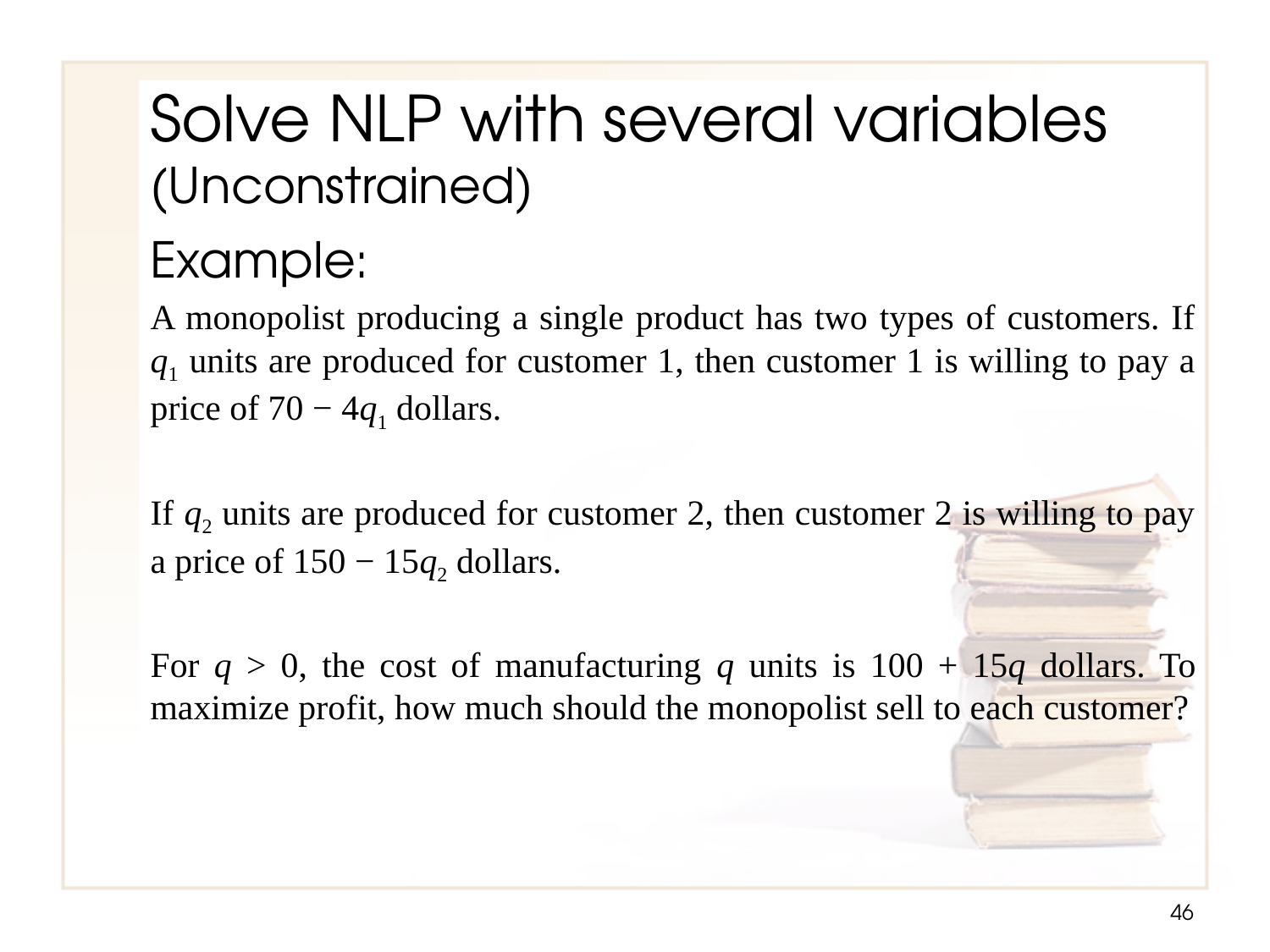

# Solve NLP with several variables (Unconstrained)
Example:
A monopolist producing a single product has two types of customers. If q1 units are produced for customer 1, then customer 1 is willing to pay a price of 70 − 4q1 dollars.

If q2 units are produced for customer 2, then customer 2 is willing to pay a price of 150 − 15q2 dollars.

For q > 0, the cost of manufacturing q units is 100 + 15q dollars. To maximize profit, how much should the monopolist sell to each customer?
46